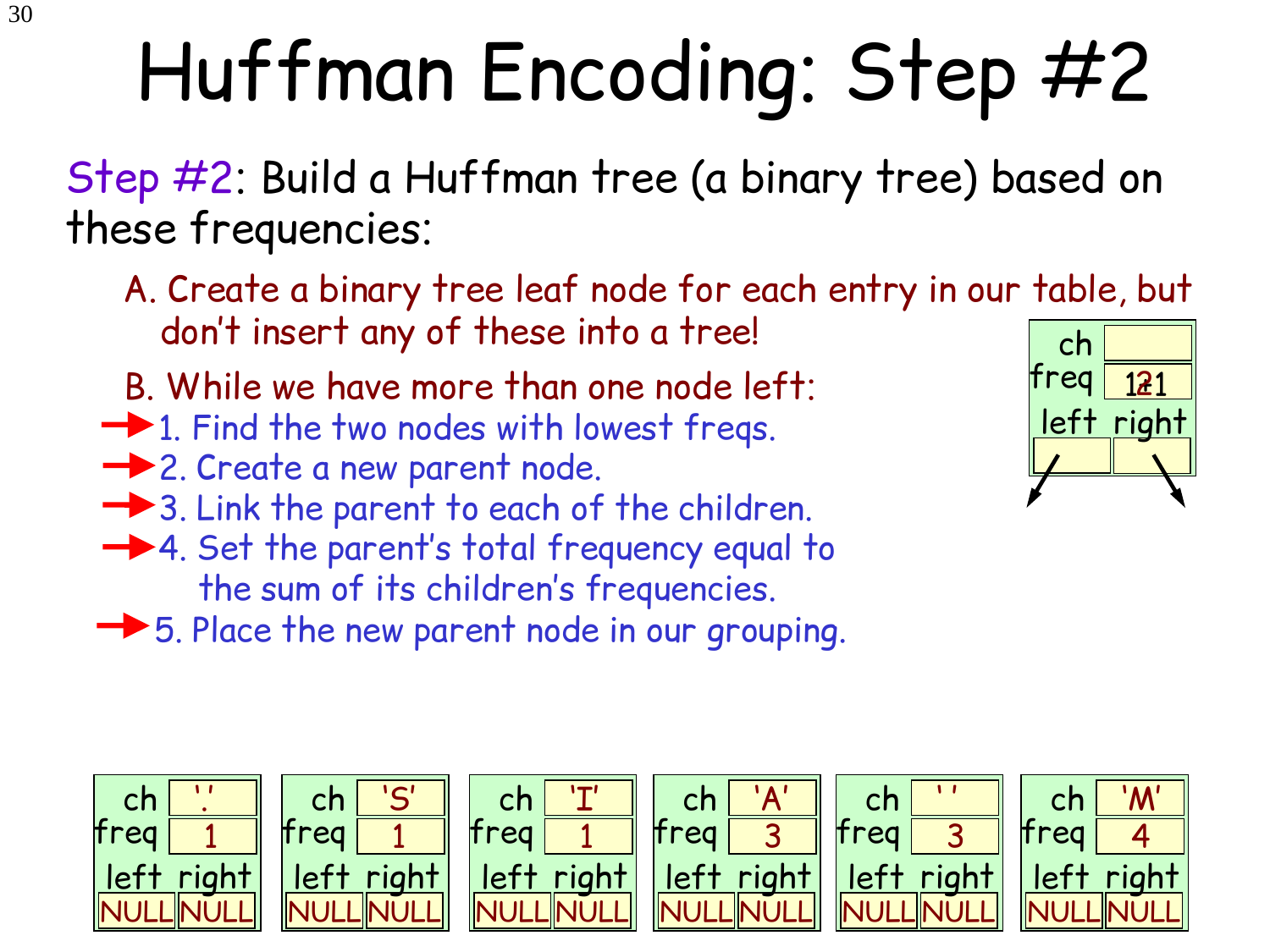

# Huffman Encoding: Step #2
30
Step #2: Build a Huffman tree (a binary tree) based on these frequencies:
 A. Create a binary tree leaf node for each entry in our table, but
     don’t insert any of these into a tree!
ch

freq

right
left

2
 B. While we have more than one node left:
     1. Find the two nodes with lowest freqs.
     2. Create a new parent node.
     3. Link the parent to each of the children.
     4. Set the parent’s total frequency equal to
         the sum of its children’s frequencies.
   5. Place the new parent node in our grouping.
1+1

‘A’
‘I’
‘M’
‘S’
Space
Period
3
1
4
1
3
1

ch

freq

right
left

  ‘.’
   1
NULL
NULL
ch

freq

right
left

  ‘S’
   1
NULL
NULL
ch

freq

right
left

  ‘I’
   1
NULL
NULL
ch

freq

right
left

  ‘A’
   3
NULL
NULL
ch

freq

right
left

  ‘ ’
   3
NULL
NULL
ch

freq

right
left

  ‘M’
   4
NULL
NULL